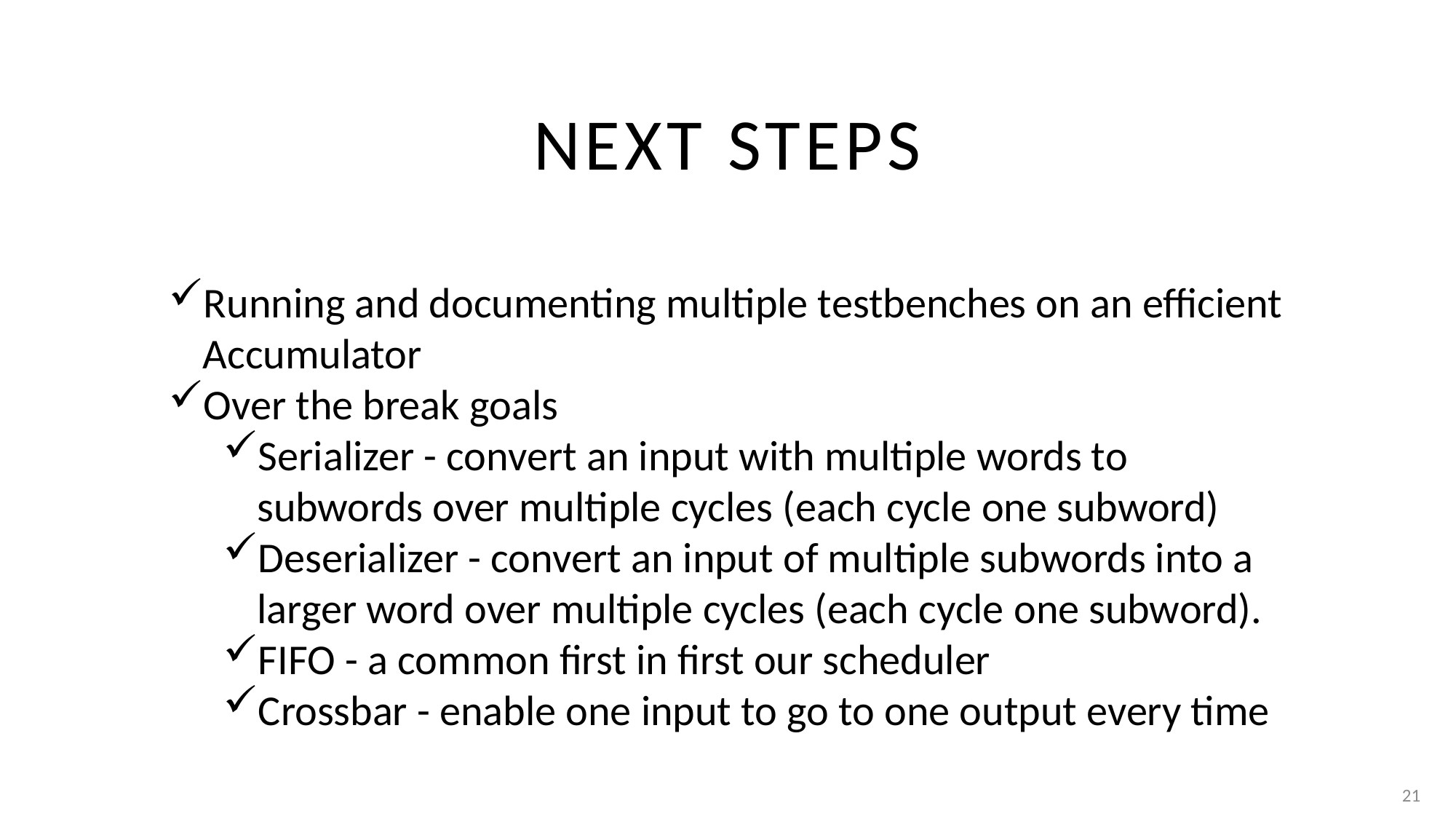

# Next StePS
Running and documenting multiple testbenches on an efficient Accumulator
Over the break goals
Serializer - convert an input with multiple words to subwords over multiple cycles (each cycle one subword)
Deserializer - convert an input of multiple subwords into a larger word over multiple cycles (each cycle one subword).
FIFO - a common first in first our scheduler
Crossbar - enable one input to go to one output every time
21